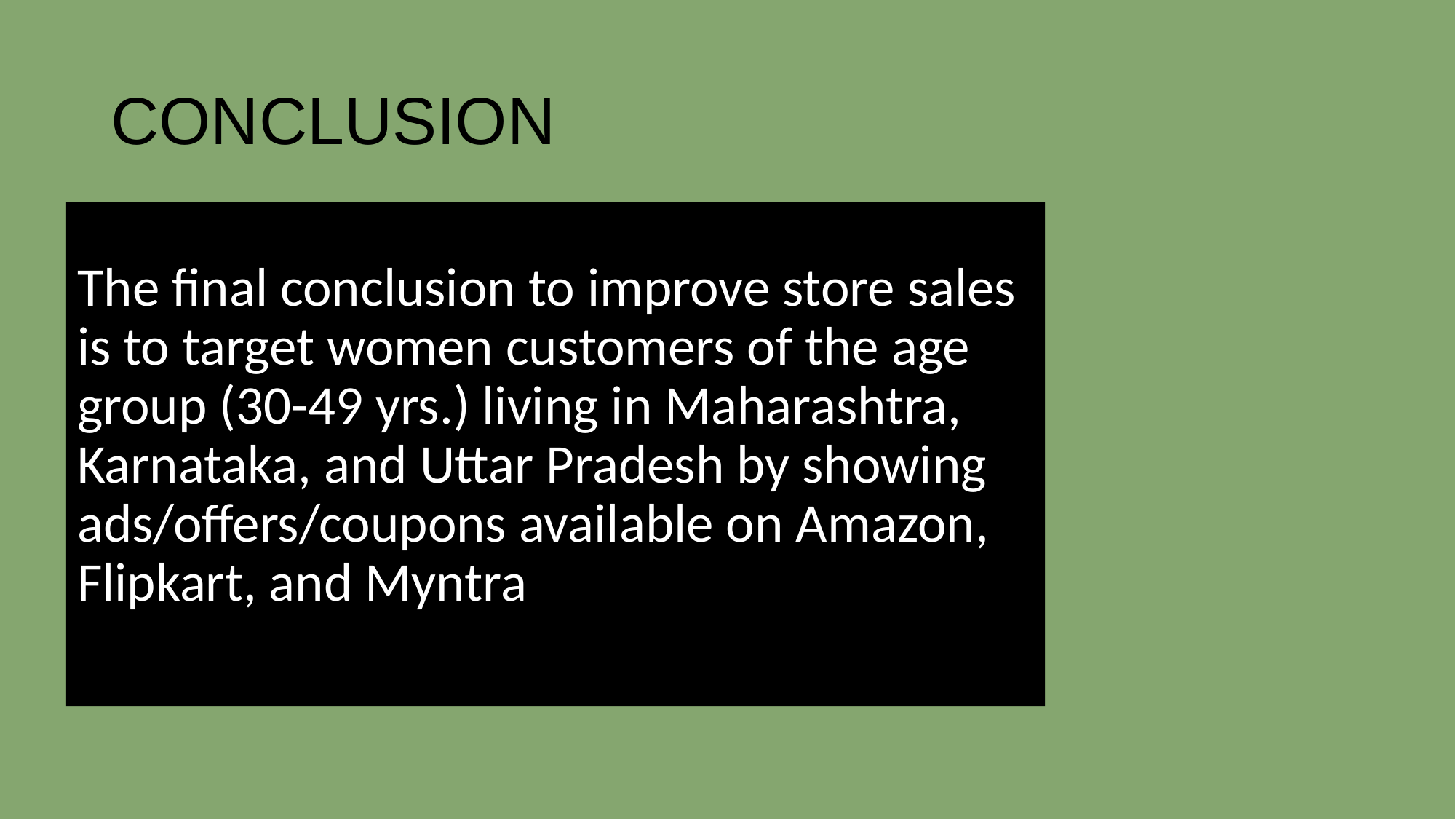

# CONCLUSION

The final conclusion to improve store sales is to target women customers of the age group (30-49 yrs.) living in Maharashtra, Karnataka, and Uttar Pradesh by showing ads/offers/coupons available on Amazon, Flipkart, and Myntra